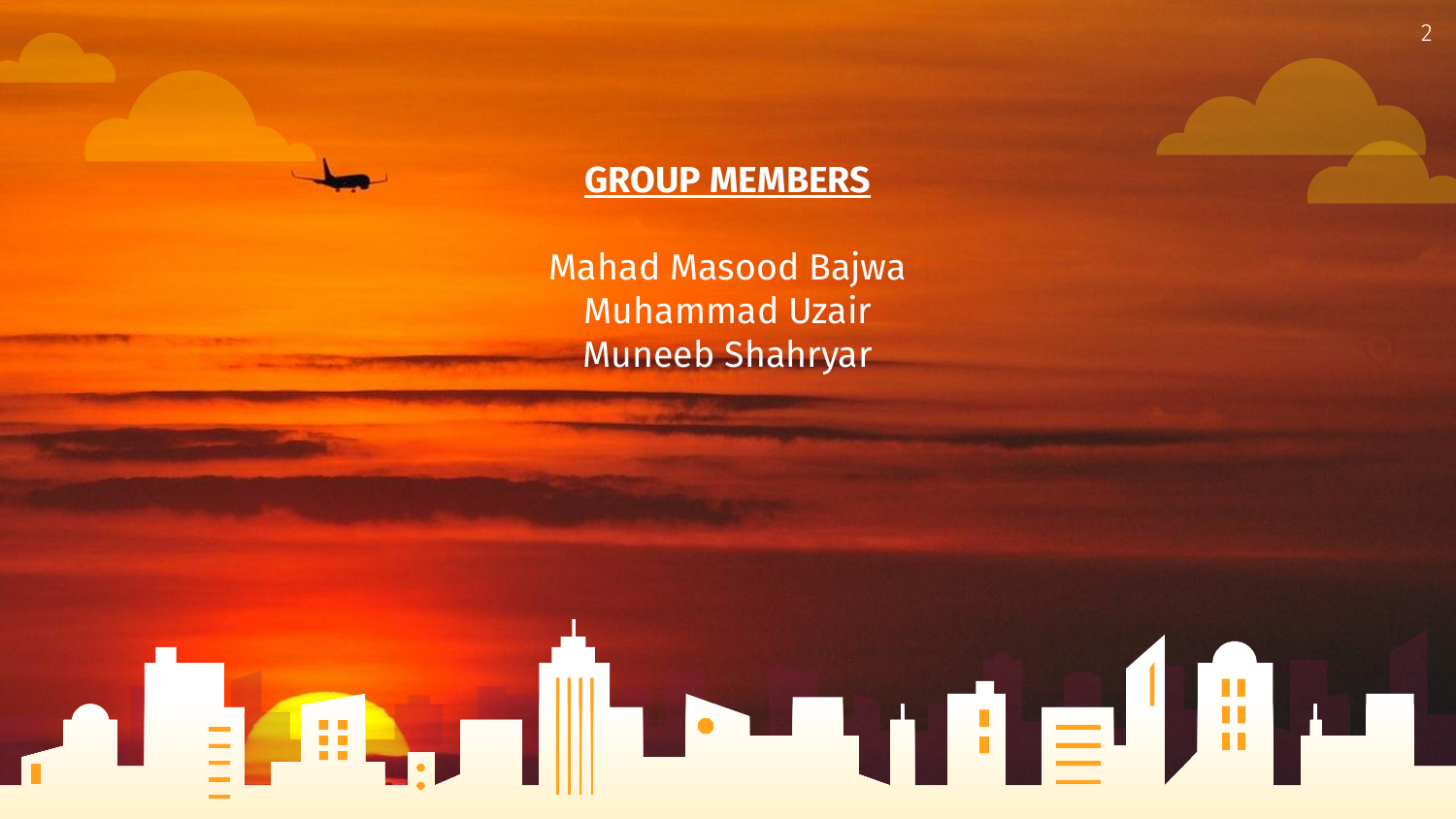

2
GROUP MEMBERS
Mahad Masood Bajwa
Muhammad Uzair
Muneeb Shahryar